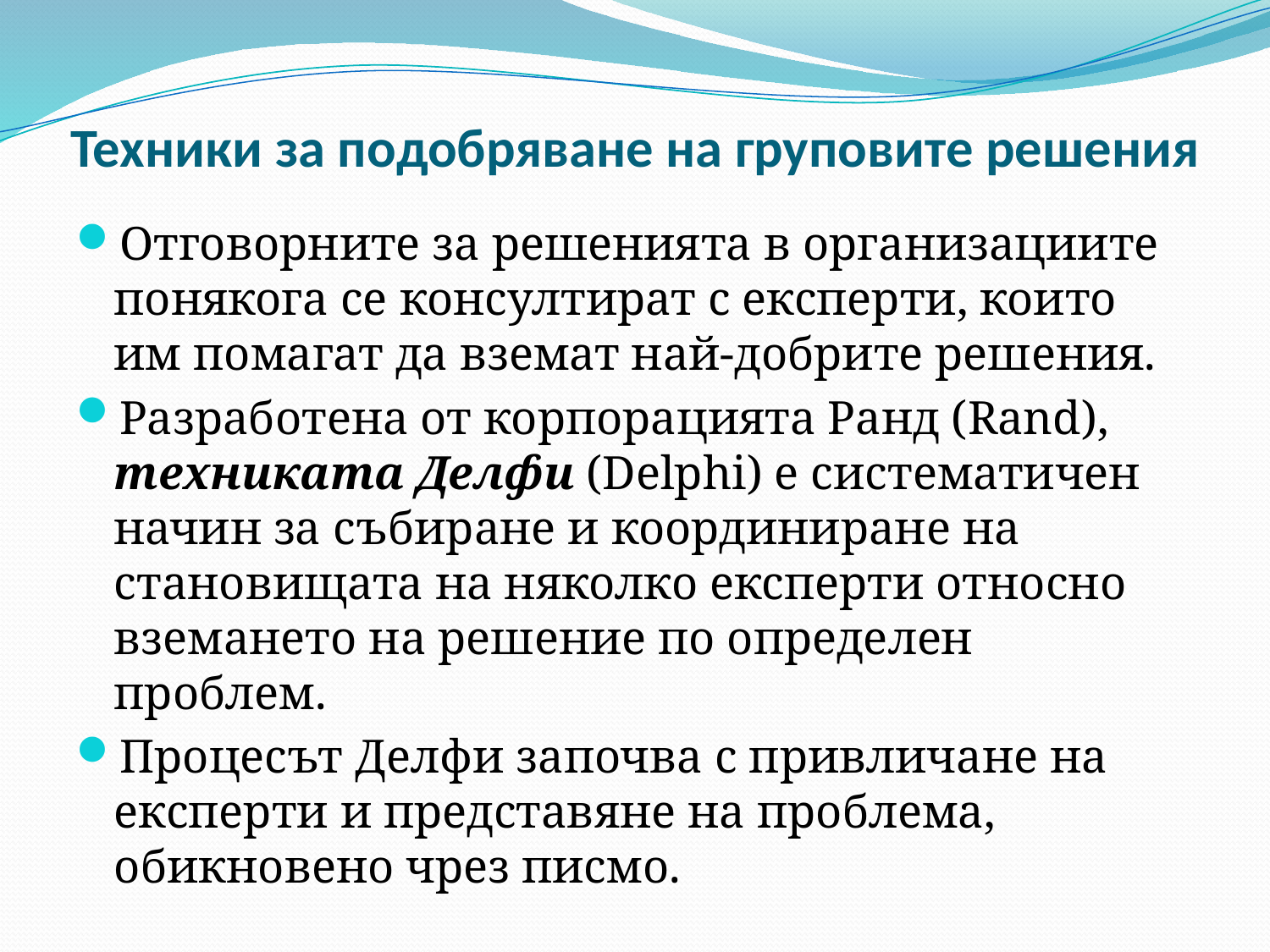

# Техники за подобряване на груповите решения
Отговорните за решенията в организациите понякога се консултират с експерти, които им помагат да вземат най-добрите решения.
Разработена от корпорацията Ранд (Rand), техниката Делфи (Delphi) е систематичен начин за събиране и координиране на становищата на няколко експерти относно вземането на решение по определен проблем.
Процесът Делфи започва с привличане на експерти и представяне на проблема, обикновено чрез писмо.